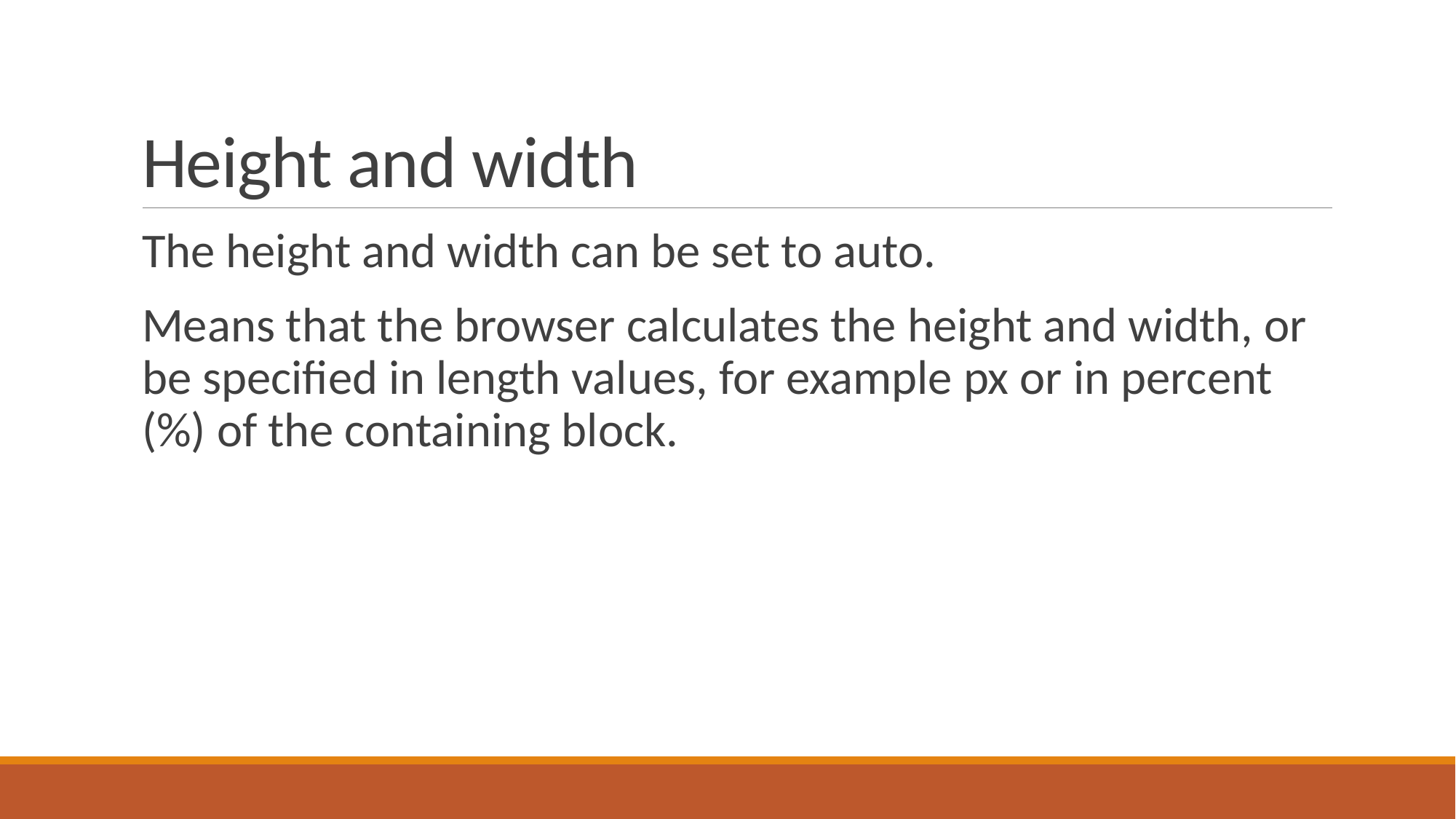

# Height and width
The height and width can be set to auto.
Means that the browser calculates the height and width, or be specified in length values, for example px or in percent (%) of the containing block.